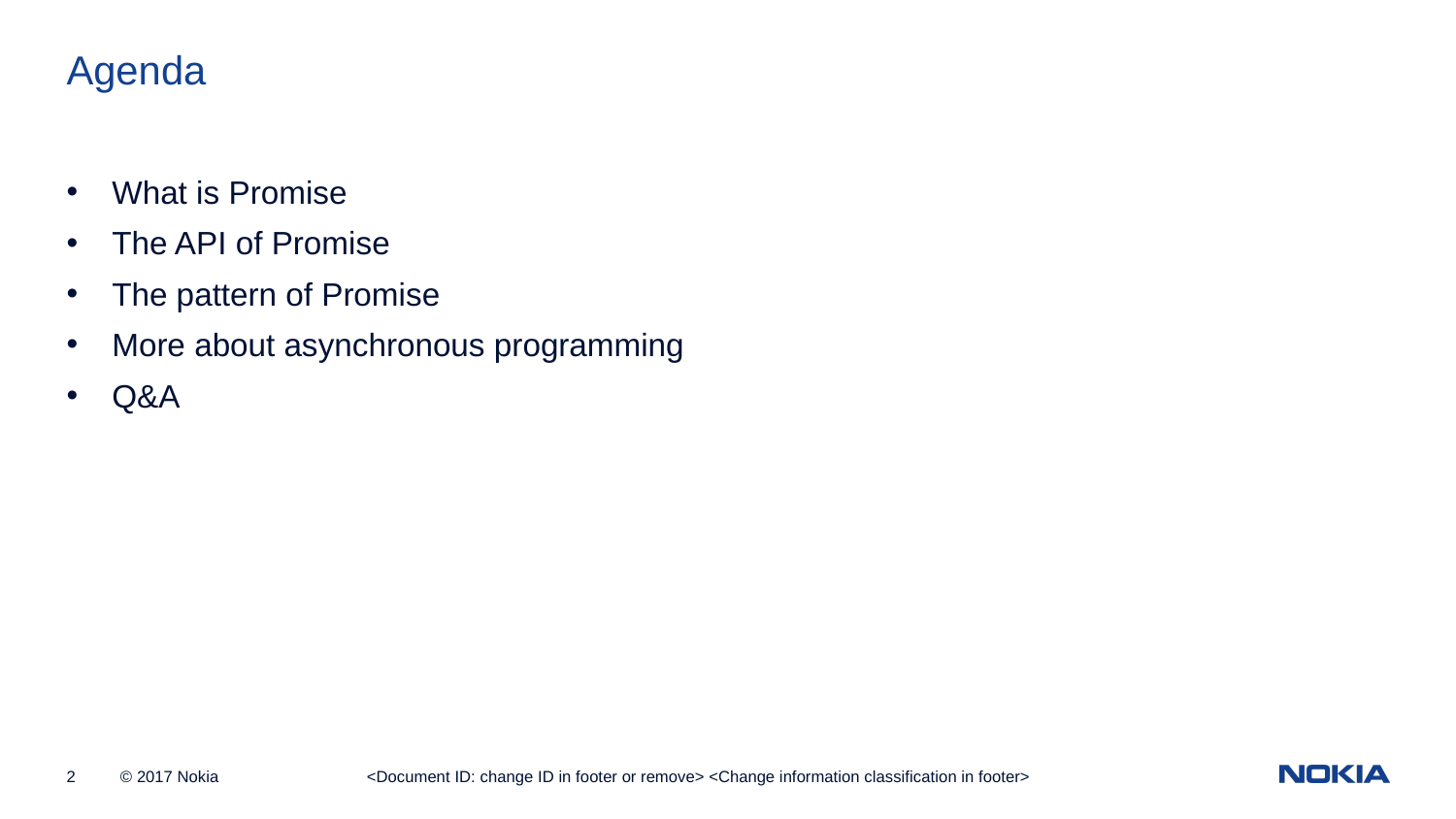

Agenda

What is Promise
The API of Promise
The pattern of Promise
More about asynchronous programming
Q&A

<Document ID: change ID in footer or remove> <Change information classification in footer>